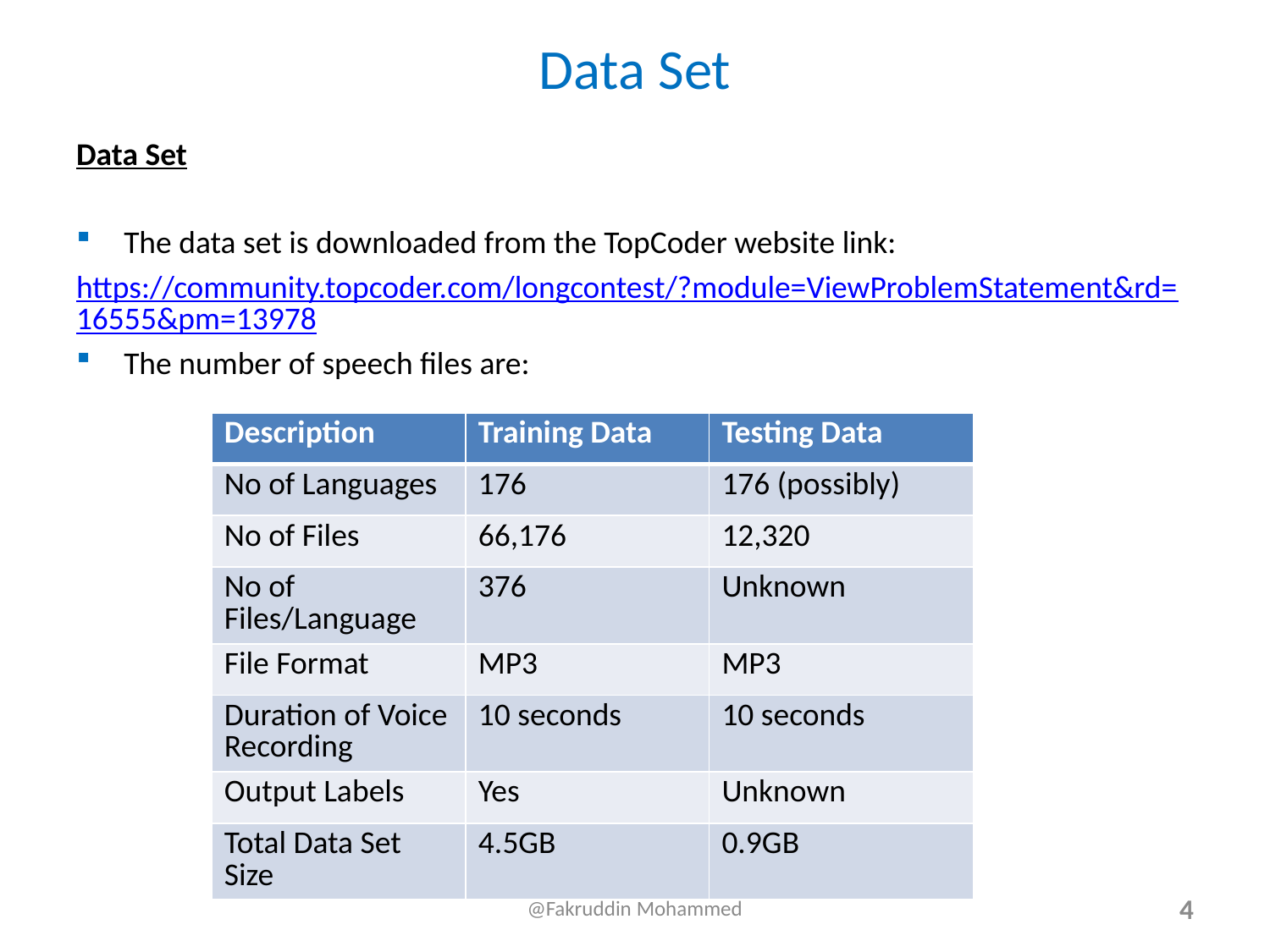

# Data Set
Data Set

The data set is downloaded from the TopCoder website link:
https://community.topcoder.com/longcontest/?module=ViewProblemStatement&rd=16555&pm=13978
The number of speech files are:

| Description | Training Data | Testing Data |
| --- | --- | --- |
| No of Languages | 176 | 176 (possibly) |
| No of Files | 66,176 | 12,320 |
| No of Files/Language | 376 | Unknown |
| File Format | MP3 | MP3 |
| Duration of Voice Recording | 10 seconds | 10 seconds |
| Output Labels | Yes | Unknown |
| Total Data Set Size | 4.5GB | 0.9GB |
@Fakruddin Mohammed
4